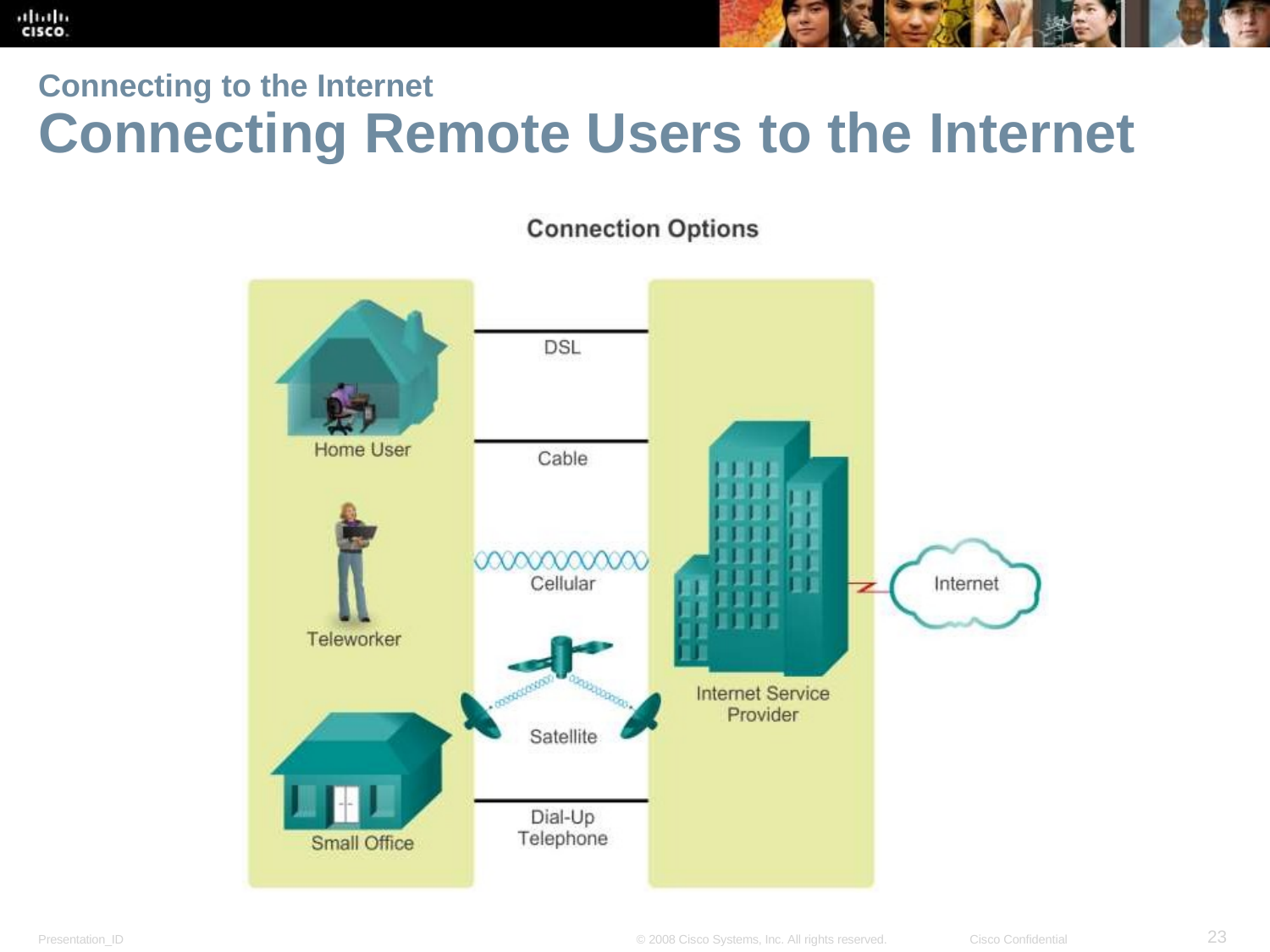

Connecting to the Internet
Connecting Remote Users to the Internet

23
Presentation_ID
© 2008 Cisco Systems, Inc. All rights reserved.
Cisco Confidential